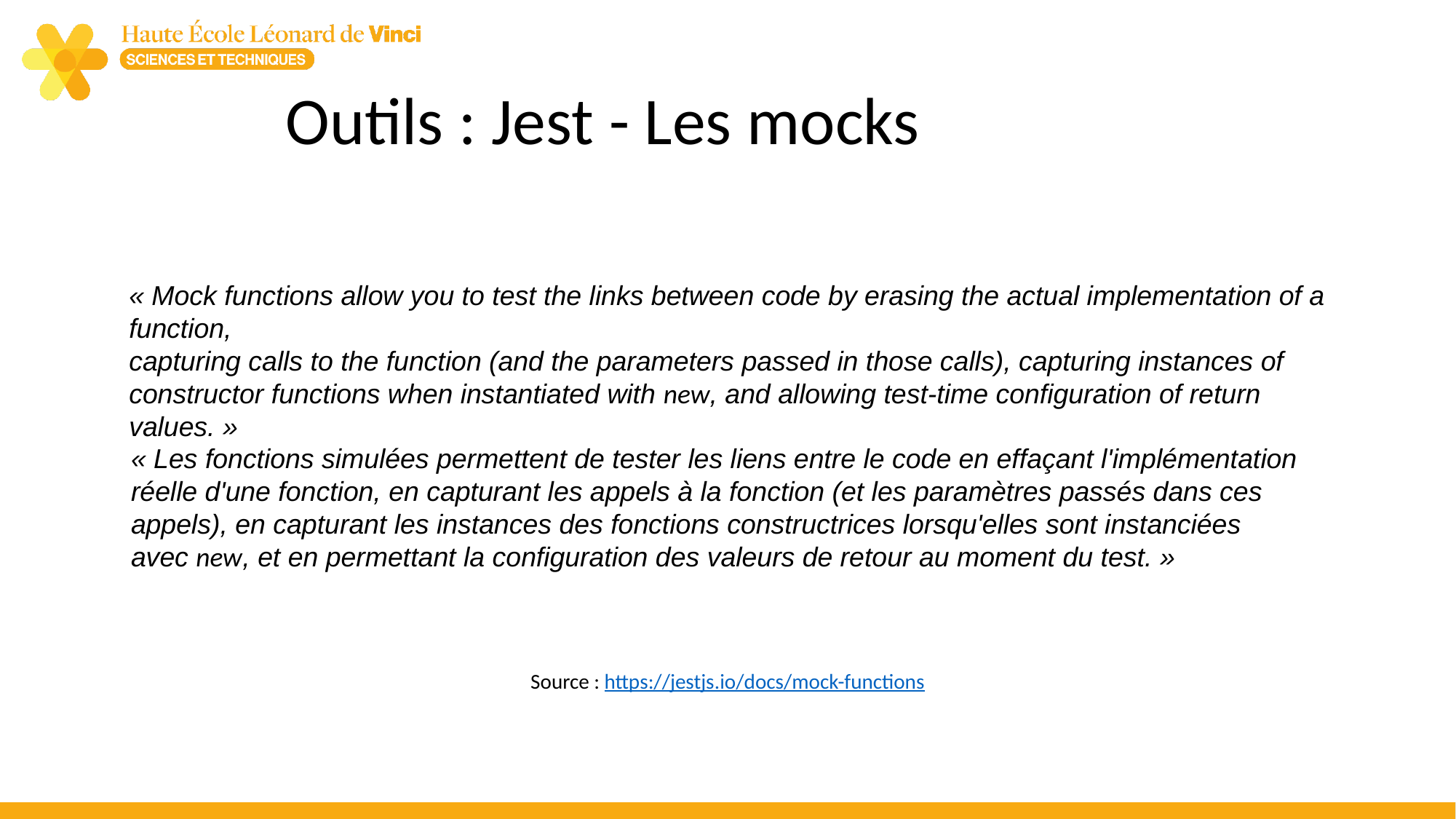

# Outils : Jest - Les mocks

« Mock functions allow you to test the links between code by erasing the actual implementation of a function,
capturing calls to the function (and the parameters passed in those calls), capturing instances of
constructor functions when instantiated with new, and allowing test-time configuration of return values. »
« Les fonctions simulées permettent de tester les liens entre le code en effaçant l'implémentation réelle d'une fonction, en capturant les appels à la fonction (et les paramètres passés dans ces appels), en capturant les instances des fonctions constructrices lorsqu'elles sont instanciées avec new, et en permettant la configuration des valeurs de retour au moment du test. »
Source : https://jestjs.io/docs/mock-functions